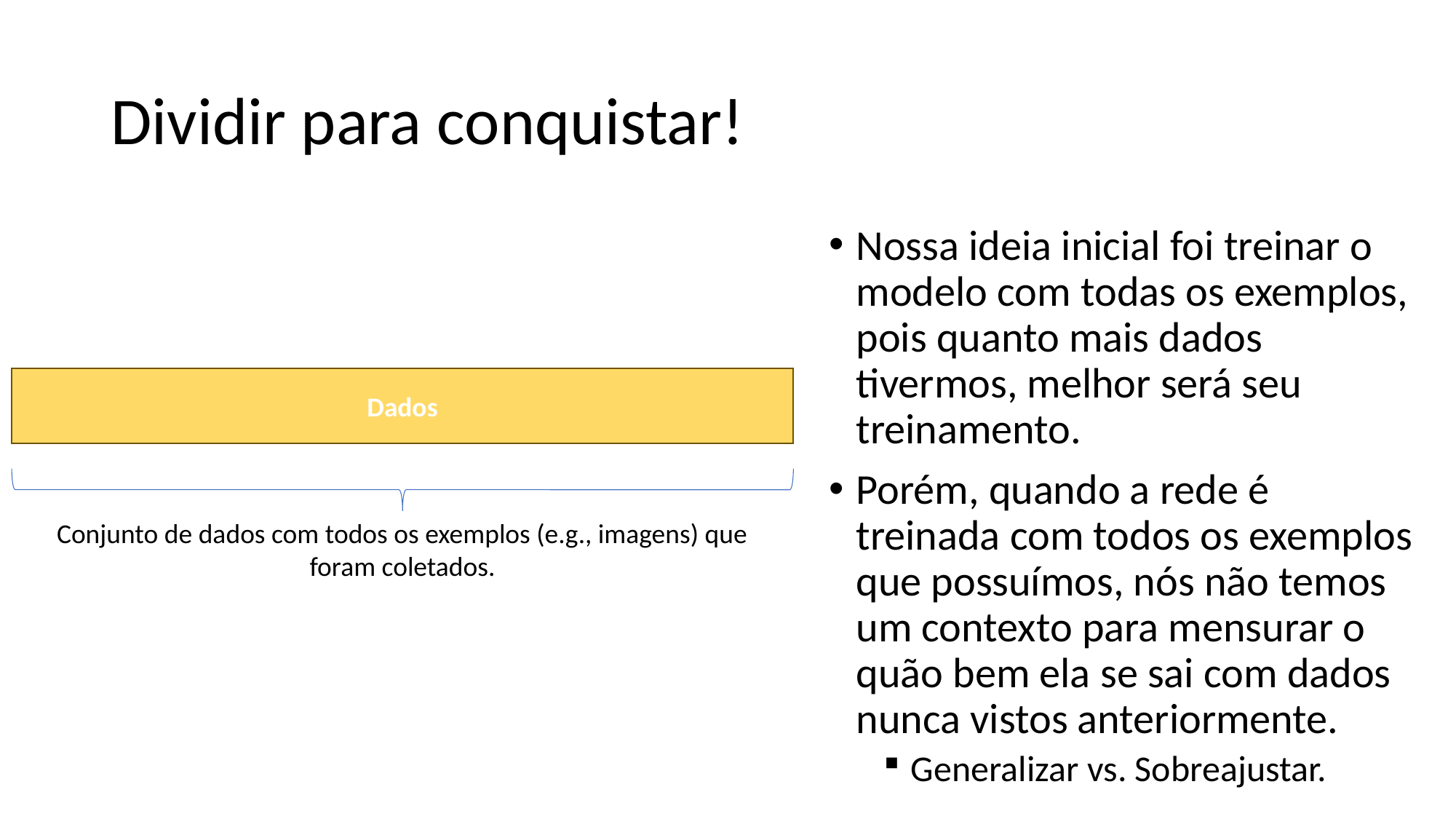

# Dividir para conquistar!

Nossa ideia inicial foi treinar o modelo com todas os exemplos, pois quanto mais dados tivermos, melhor será seu treinamento.
Porém, quando a rede é treinada com todos os exemplos que possuímos, nós não temos um contexto para mensurar o quão bem ela se sai com dados nunca vistos anteriormente.
Generalizar vs. Sobreajustar.
Dados
Conjunto de dados com todos os exemplos (e.g., imagens) que foram coletados.